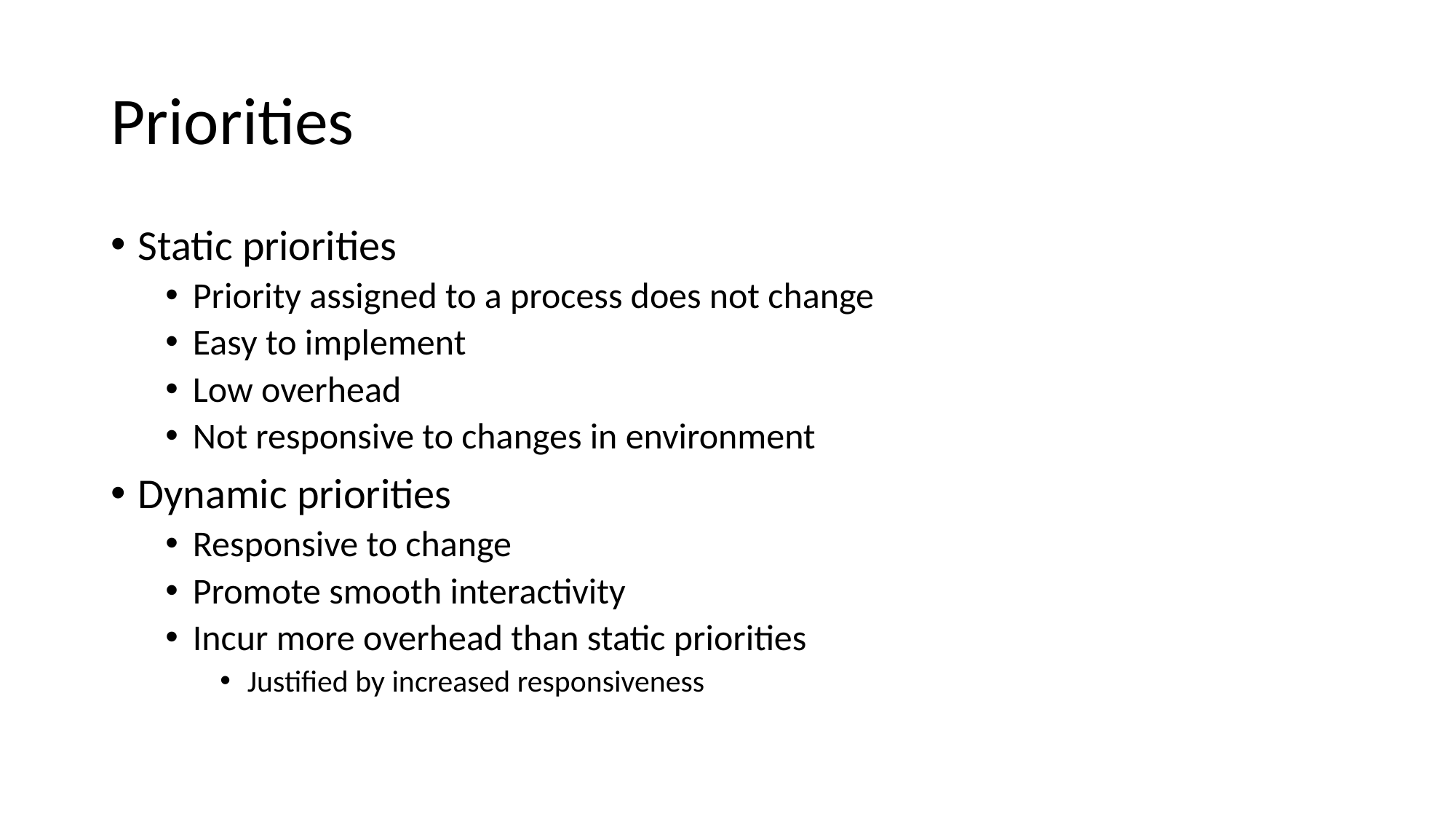

# Priorities
Static priorities
Priority assigned to a process does not change
Easy to implement
Low overhead
Not responsive to changes in environment
Dynamic priorities
Responsive to change
Promote smooth interactivity
Incur more overhead than static priorities
Justified by increased responsiveness